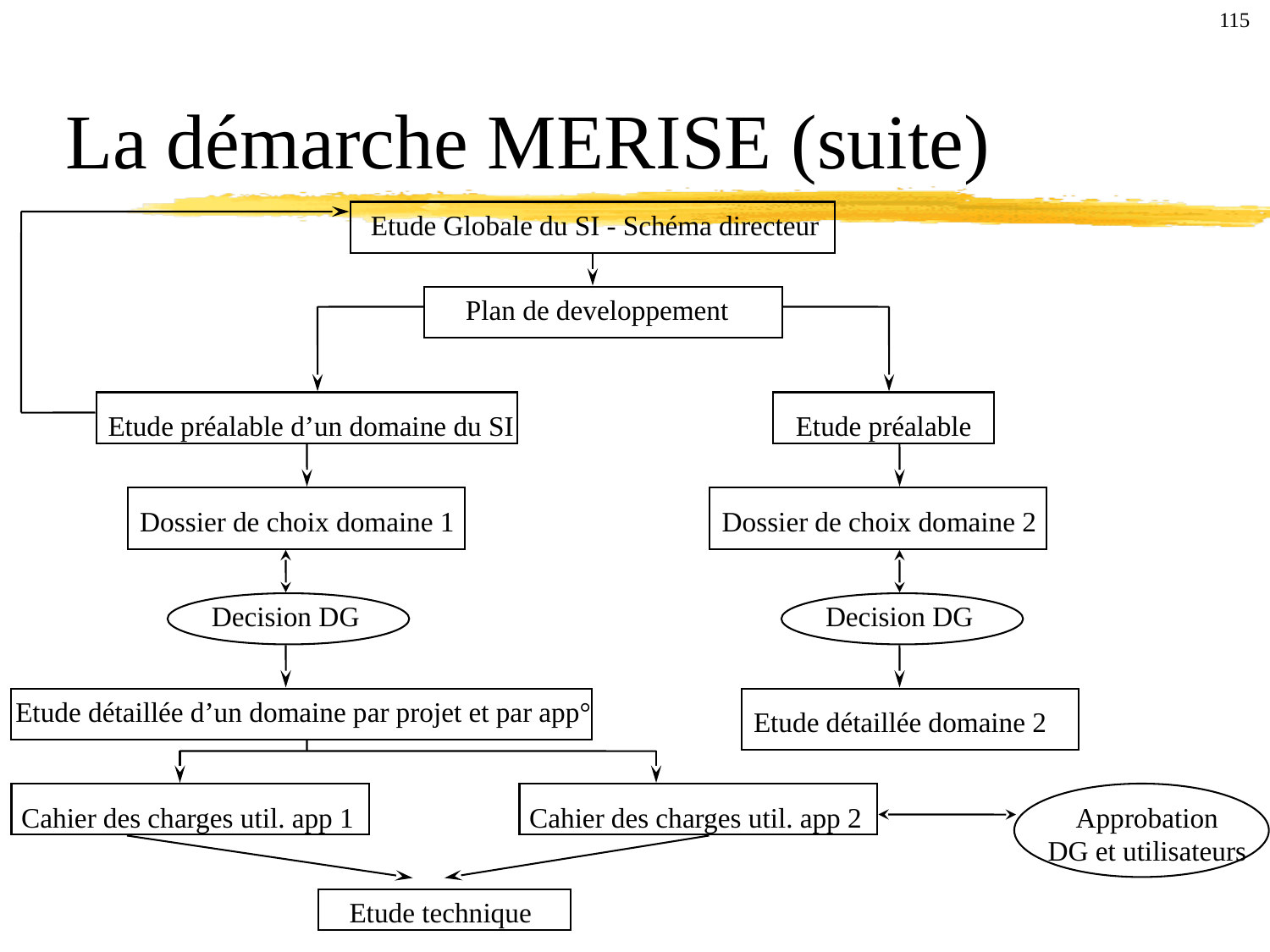

115
La démarche MERISE (suite)
Etude Globale du SI - Schéma directeur

Plan de developpement

Etude préalable d’un domaine du SI
Etude préalable

Dossier de choix domaine 1
Dossier de choix domaine 2

Decision DG
Decision DG

Etude détaillée d’un domaine par projet et par app°

Etude détaillée domaine 2

Cahier des charges util. app 1
Cahier des charges util. app 2
Approbation
DG et utilisateurs

Etude technique